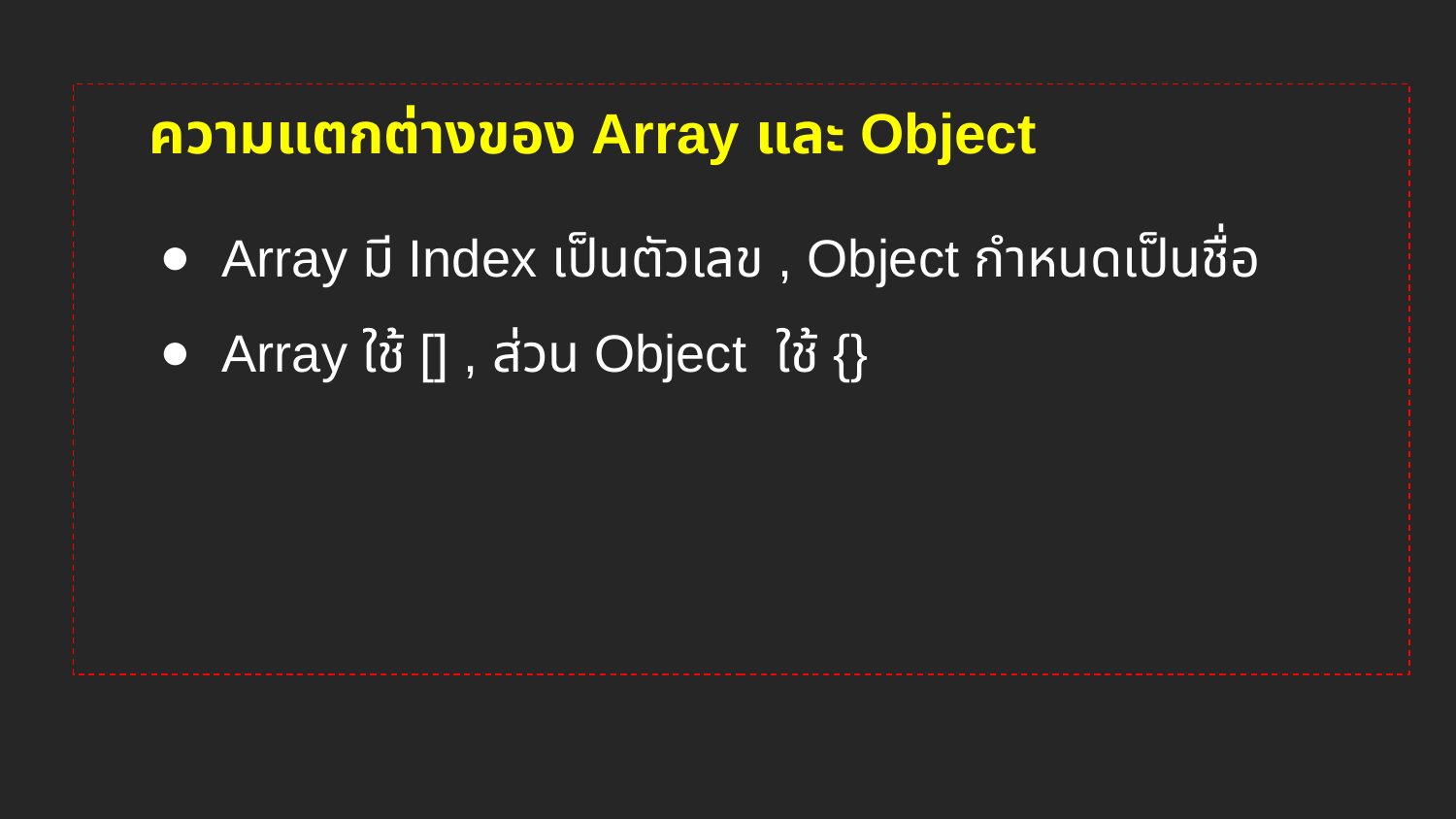

ความแตกต่างของ Array และ Object
Array มี Index เป็นตัวเลข , Object กำหนดเป็นชื่อ
Array ใช้ [] , ส่วน Object  ใช้ {}